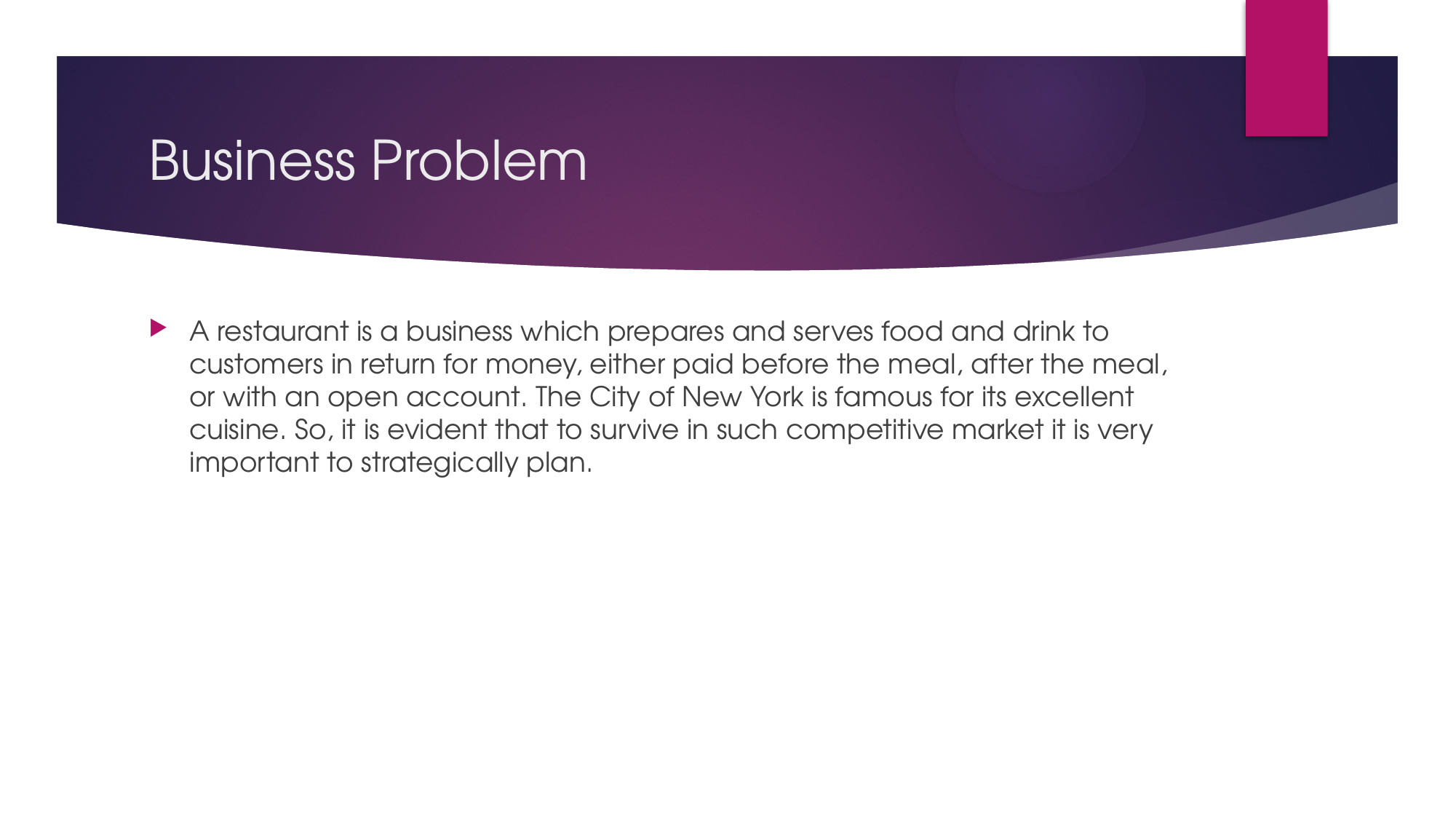

# Business Problem
A restaurant is a business which prepares and serves food and drink to customers in return for money, either paid before the meal, after the meal, or with an open account. The City of New York is famous for its excellent cuisine. So, it is evident that to survive in such competitive market it is very important to strategically plan.